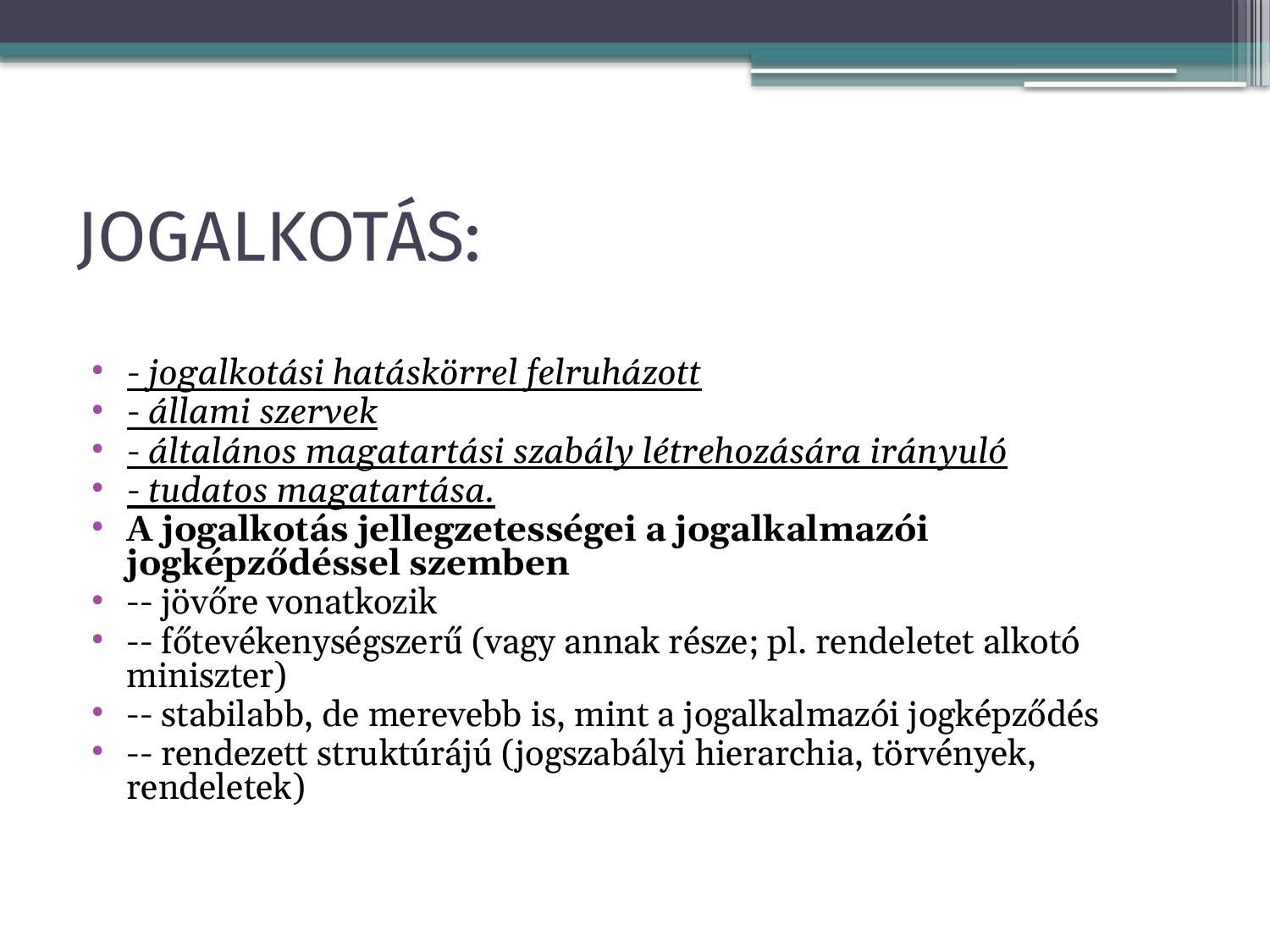

# JOGALKOTÁS:

- jogalkotási hatáskörrel felruházott
- állami szervek
- általános magatartási szabály létrehozására irányuló
- tudatos magatartása.
A jogalkotás jellegzetességei a jogalkalmazói jogképződéssel szemben
-- jövőre vonatkozik
-- főtevékenységszerű (vagy annak része; pl. rendeletet alkotó miniszter)
-- stabilabb, de merevebb is, mint a jogalkalmazói jogképződés
-- rendezett struktúrájú (jogszabályi hierarchia, törvények, rendeletek)